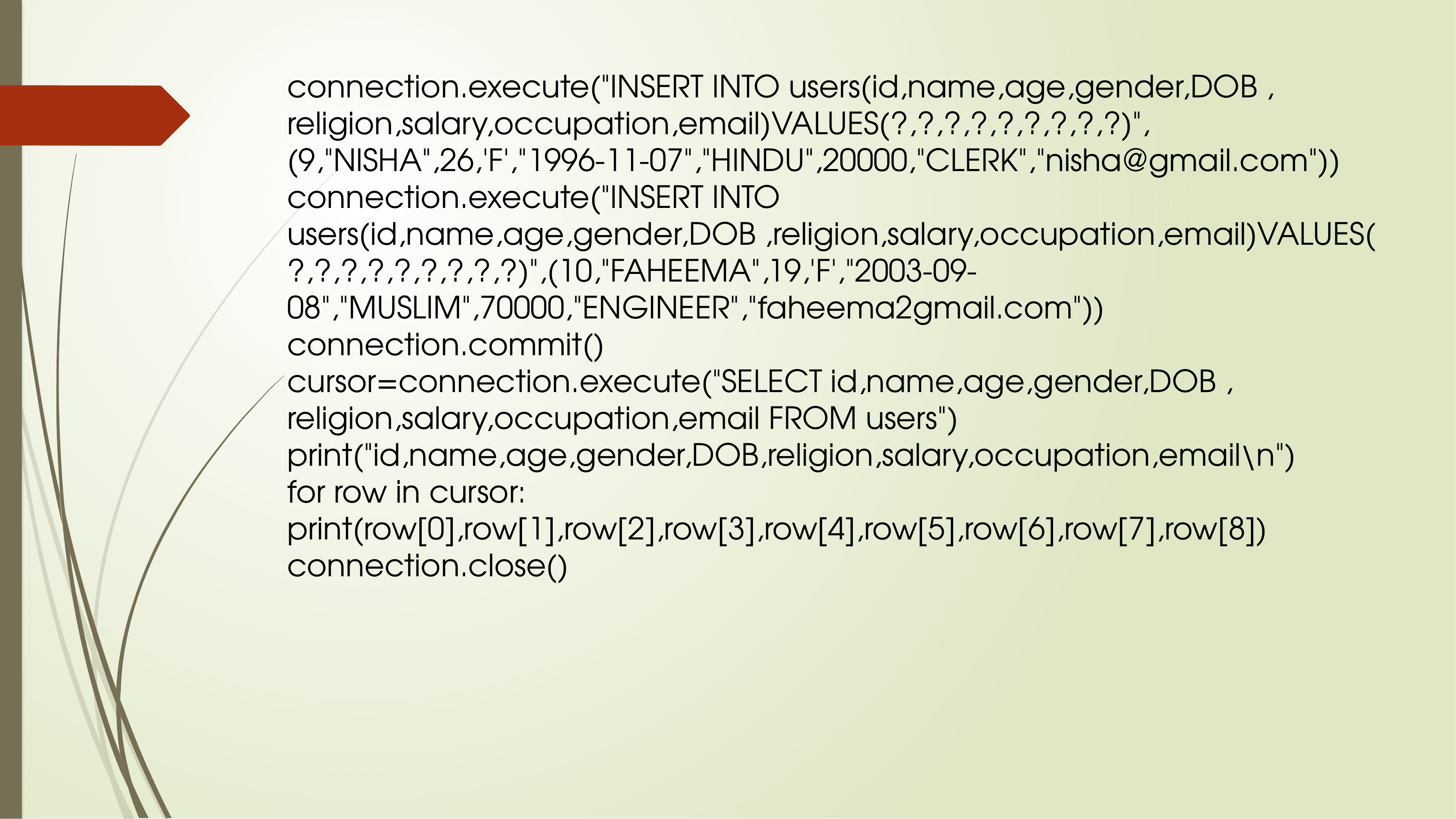

connection.execute("INSERT INTO users(id,name,age,gender,DOB , religion,salary,occupation,email)VALUES(?,?,?,?,?,?,?,?,?)",(9,"NISHA",26,'F',"1996-11-07","HINDU",20000,"CLERK","nisha@gmail.com"))
connection.execute("INSERT INTO users(id,name,age,gender,DOB ,religion,salary,occupation,email)VALUES(?,?,?,?,?,?,?,?,?)",(10,"FAHEEMA",19,'F',"2003-09-08","MUSLIM",70000,"ENGINEER","faheema2gmail.com"))
connection.commit()
cursor=connection.execute("SELECT id,name,age,gender,DOB , religion,salary,occupation,email FROM users")
print("id,name,age,gender,DOB,religion,salary,occupation,email\n")
for row in cursor:    print(row[0],row[1],row[2],row[3],row[4],row[5],row[6],row[7],row[8])
connection.close()